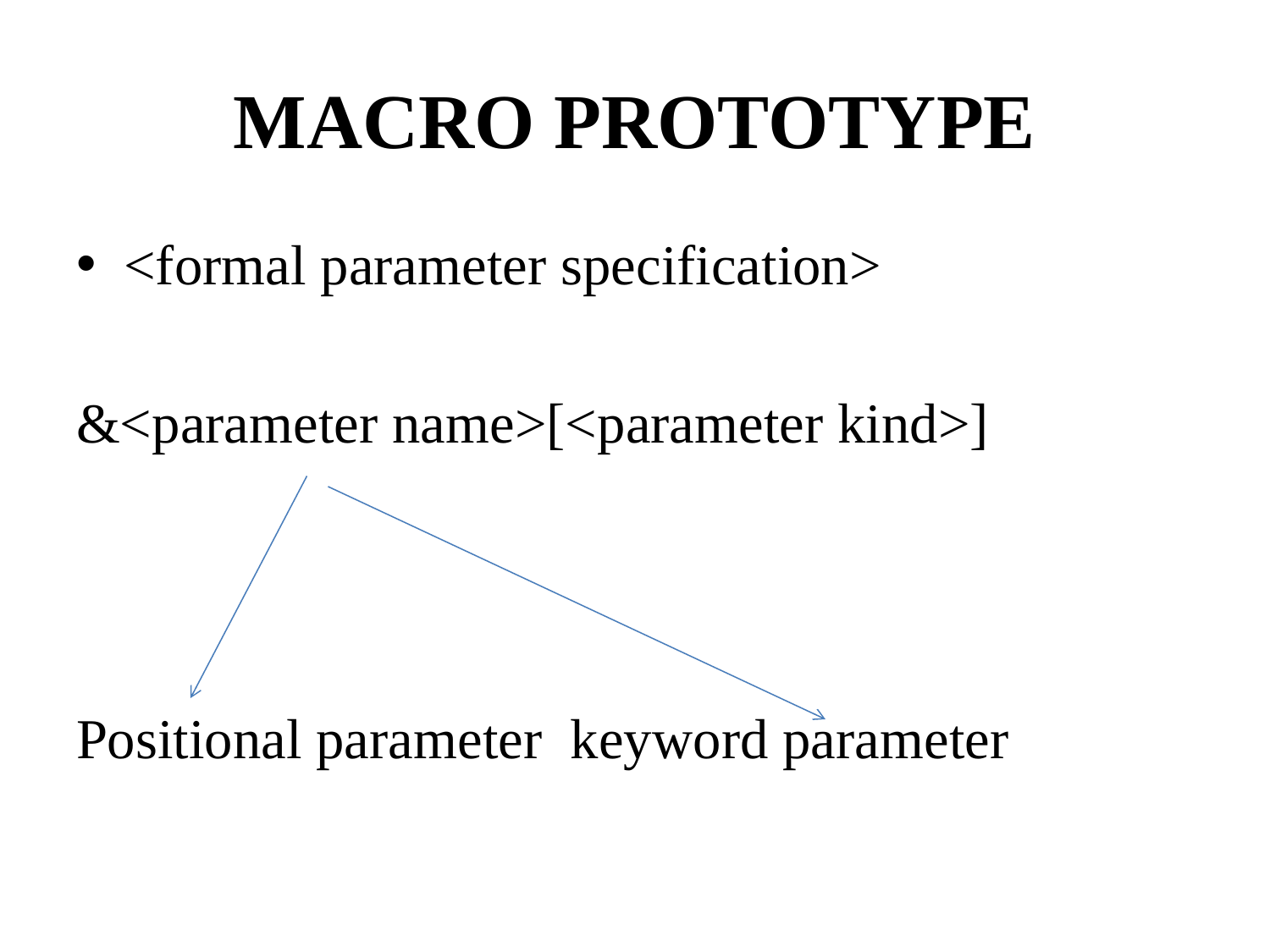

# MACRO PROTOTYPE
<formal parameter specification>

&<parameter name>[<parameter kind>]

Positional parameter  keyword parameter